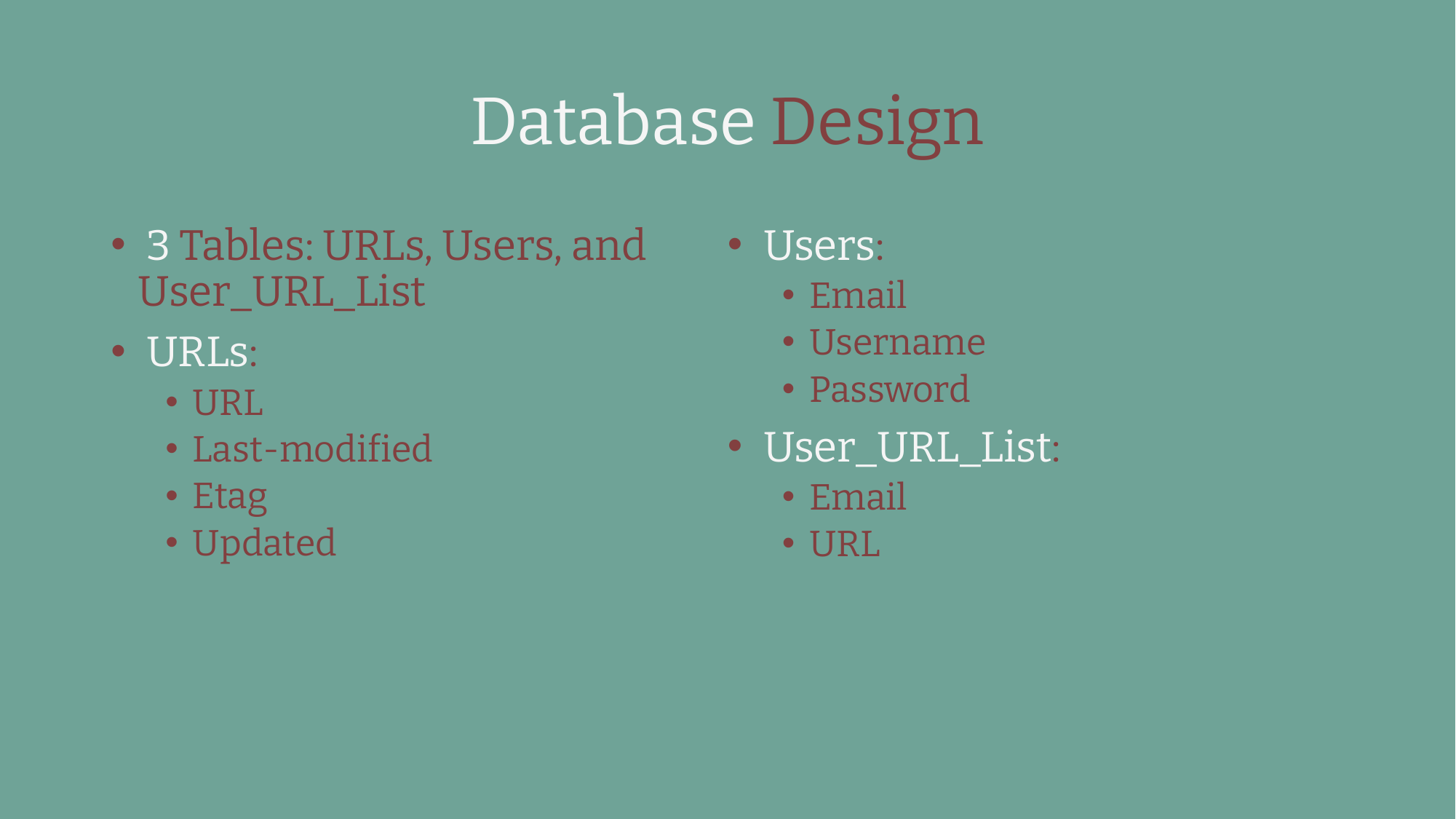

# Database Design
 3 Tables: URLs, Users, and User_URL_List
 URLs:
URL
Last-modified
Etag
Updated

 Users:
Email
Username
Password
 User_URL_List:
Email
URL